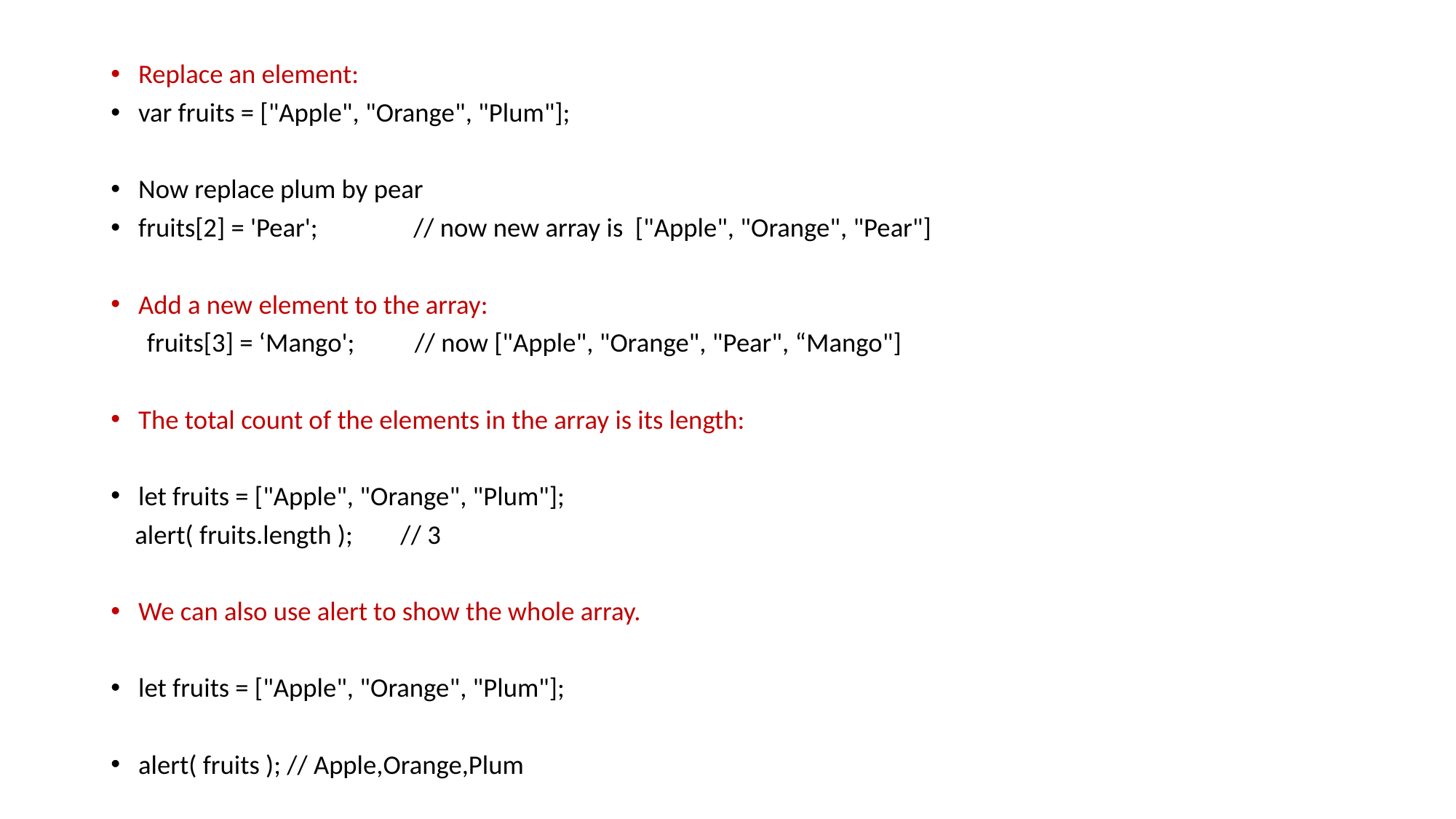

Replace an element:
var fruits = ["Apple", "Orange", "Plum"];

Now replace plum by pear
fruits[2] = 'Pear';                // now new array is  ["Apple", "Orange", "Pear"]

Add a new element to the array:
      fruits[3] = ‘Mango';          // now ["Apple", "Orange", "Pear", “Mango"]

The total count of the elements in the array is its length:

let fruits = ["Apple", "Orange", "Plum"];
    alert( fruits.length );        // 3

We can also use alert to show the whole array.

let fruits = ["Apple", "Orange", "Plum"];

alert( fruits ); // Apple,Orange,Plum